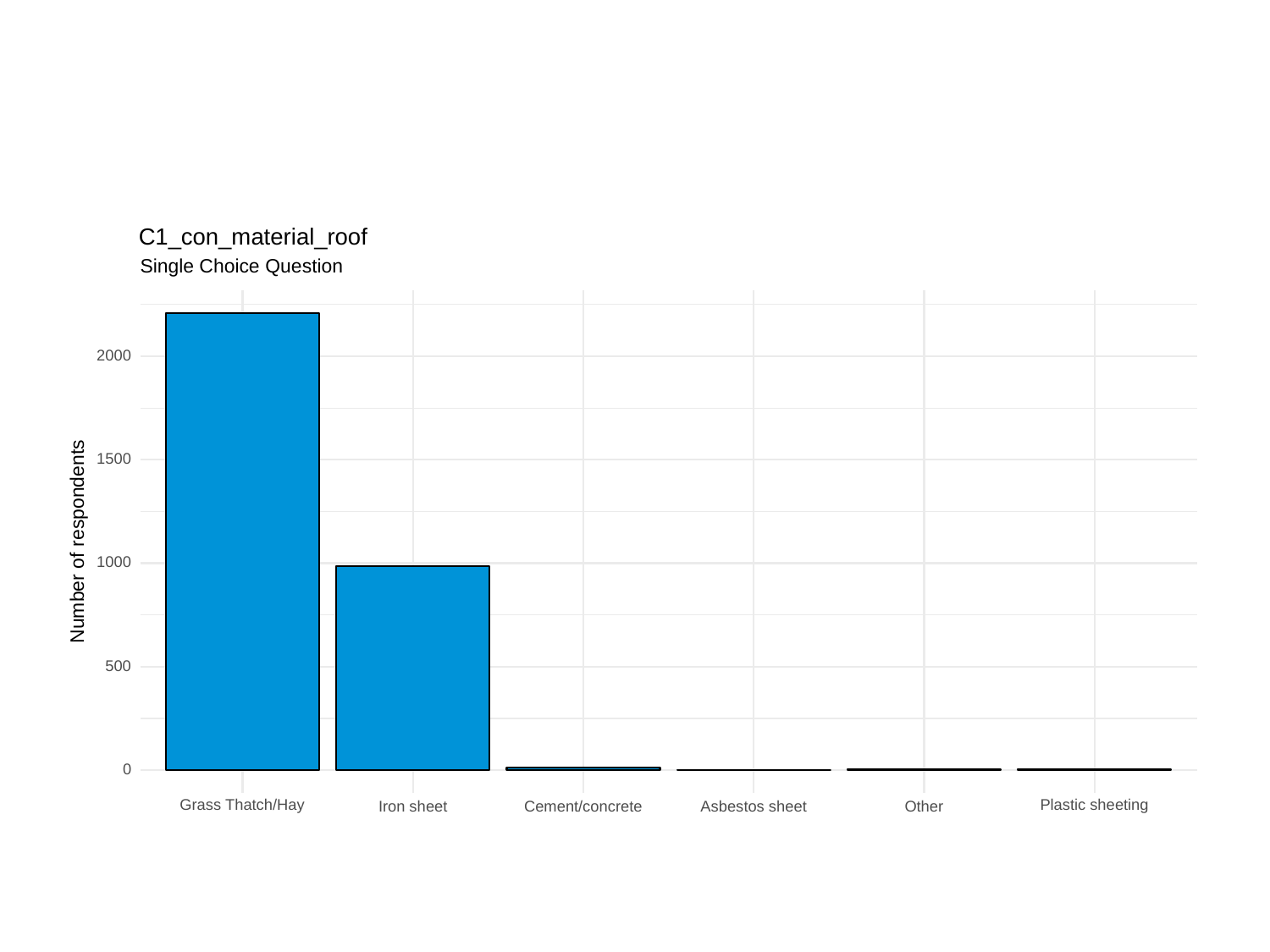

C1_con_material_roof
Single Choice Question

2000

1500

Number of respondents
1000

500

0

Grass Thatch/Hay
Plastic sheeting
Other
Cement/concrete
Iron sheet
Asbestos sheet